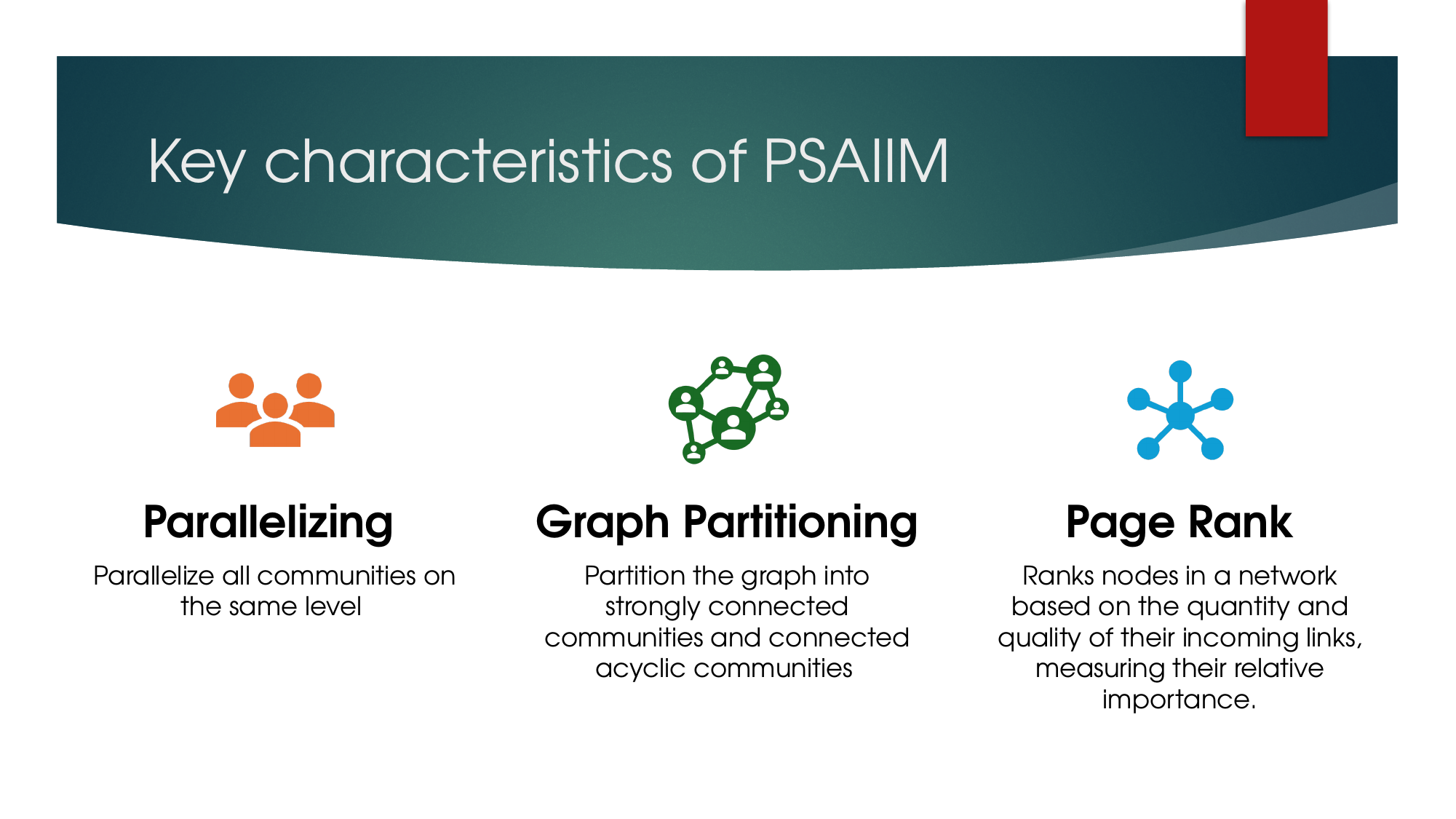

# Key characteristics of PSAIIM
Parallelizing
Parallelize all communities on the same level
Graph Partitioning
Partition the graph into strongly connected communities and connected acyclic communities
Page Rank
Ranks nodes in a network based on the quantity and quality of their incoming links, measuring their relative importance.